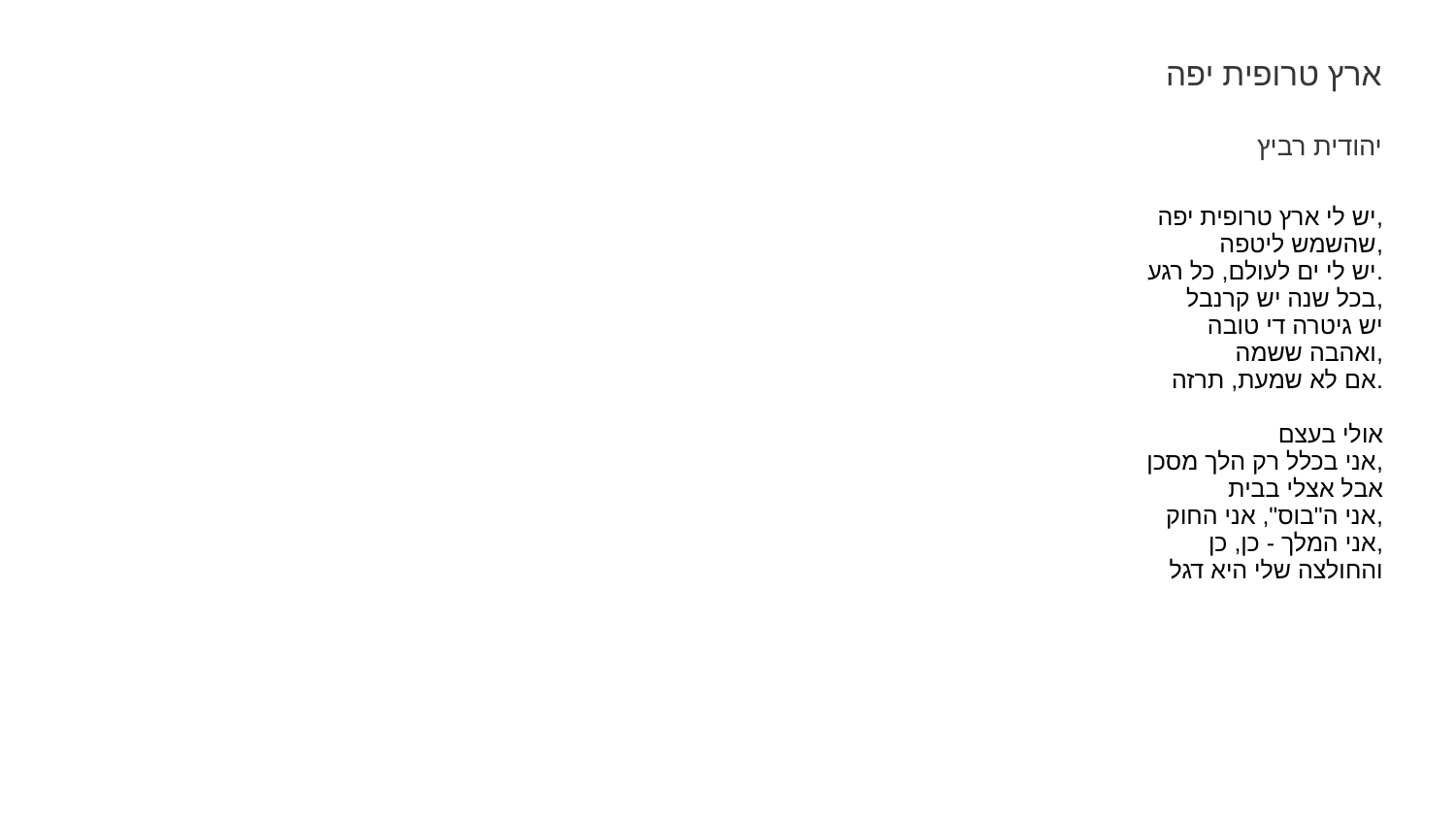

ארץ טרופית יפה
יהודית רביץ
| יש לי ארץ טרופית יפה, שהשמש ליטפה, יש לי ים לעולם, כל רגע. בכל שנה יש קרנבל, יש גיטרה די טובה ואהבה ששמה, אם לא שמעת, תרזה. אולי בעצם אני בכלל רק הלך מסכן, אבל אצלי בבית אני ה"בוס", אני החוק, אני המלך - כן, כן, והחולצה שלי היא דגל |
| --- |